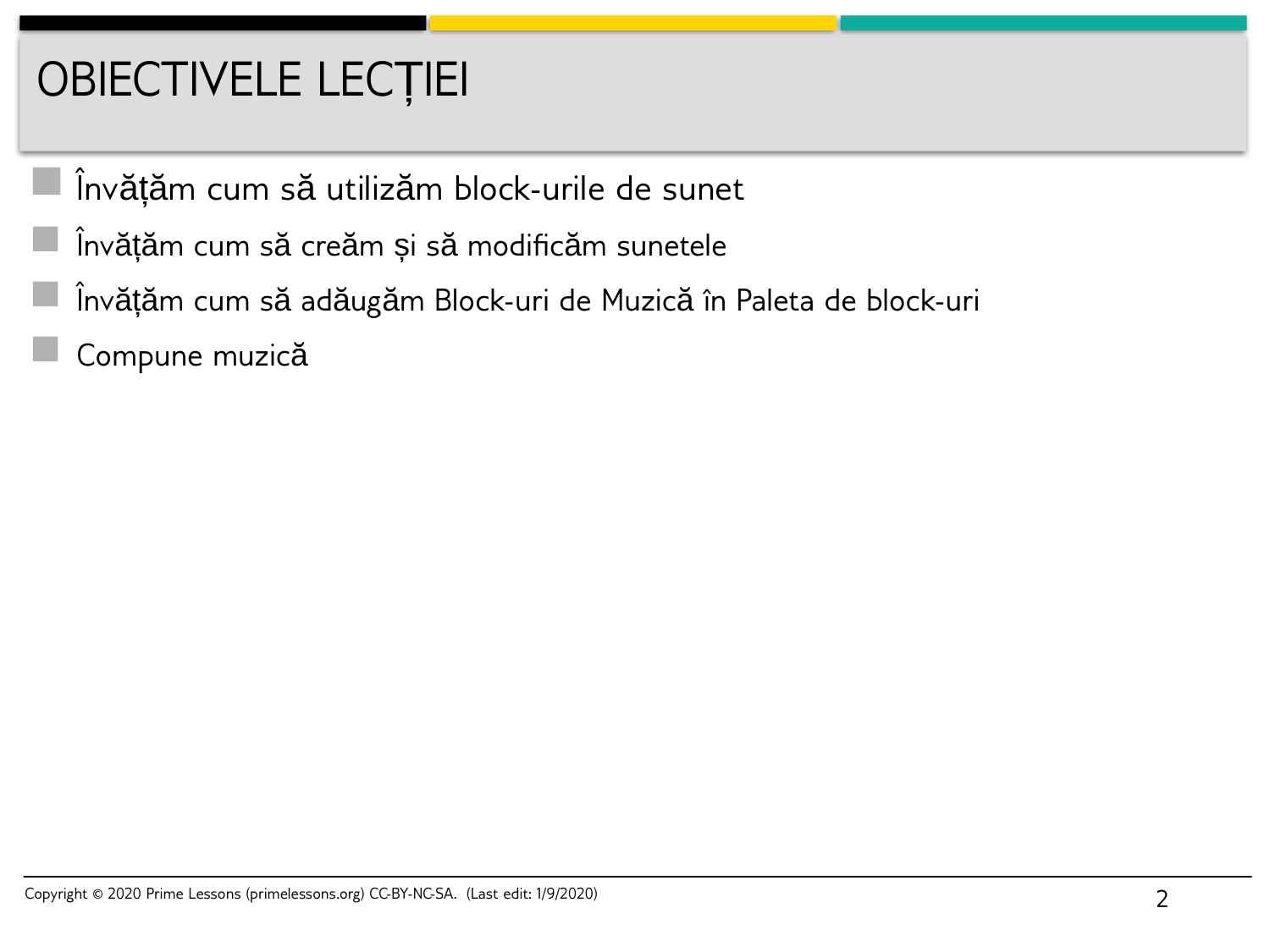

# Obiectivele lecției
Învățăm cum să utilizăm block-urile de sunet
Învățăm cum să creăm și să modificăm sunetele
Învățăm cum să adăugăm Block-uri de Muzică în Paleta de block-uri
Compune muzică

2
Copyright © 2020 Prime Lessons (primelessons.org) CC-BY-NC-SA.  (Last edit: 1/9/2020)